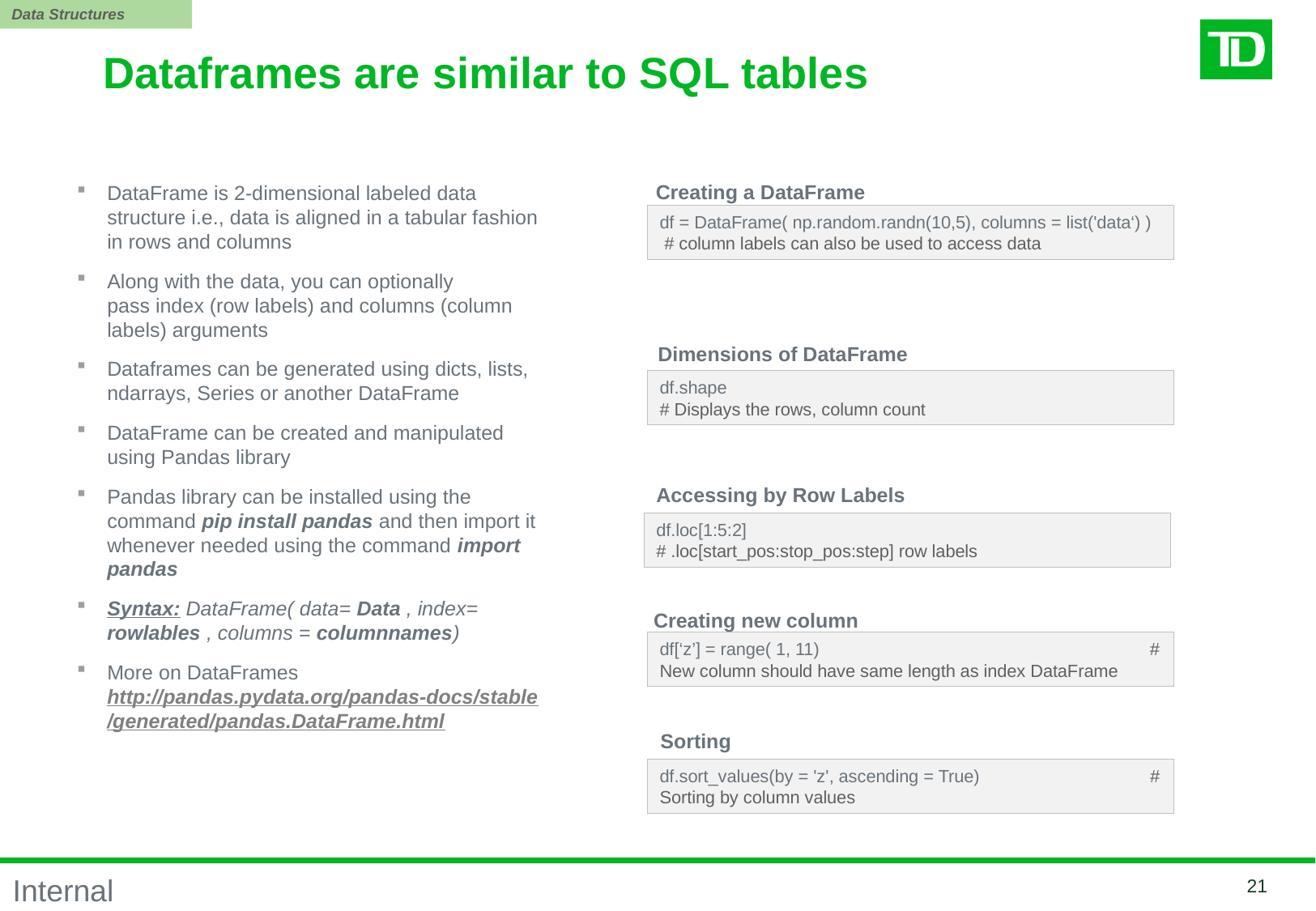

Data Structures
Dataframes are similar to SQL tables
Creating a DataFrame
DataFrame is 2-dimensional labeled data structure i.e., data is aligned in a tabular fashion in rows and columns
Along with the data, you can optionally pass index (row labels) and columns (column labels) arguments
Dataframes can be generated using dicts, lists, ndarrays, Series or another DataFrame
DataFrame can be created and manipulated using Pandas library
Pandas library can be installed using the command pip install pandas and then import it whenever needed using the command import pandas
Syntax: DataFrame( data= Data , index= rowlables , columns = columnnames)
More on DataFrames http://pandas.pydata.org/pandas-docs/stable/generated/pandas.DataFrame.html
df = DataFrame( np.random.randn(10,5), columns = list('data‘) )    # column labels can also be used to access data
Dimensions of DataFrame
df.shape                                                                                        # Displays the rows, column count
Accessing by Row Labels
df.loc[1:5:2]                                                                    	  # .loc[start_pos:stop_pos:step] row labels
Creating new column
df[‘z’] = range( 1, 11)                                                                    # New column should have same length as index DataFrame
Sorting
df.sort_values(by = 'z', ascending = True)                                   # Sorting by column values
21